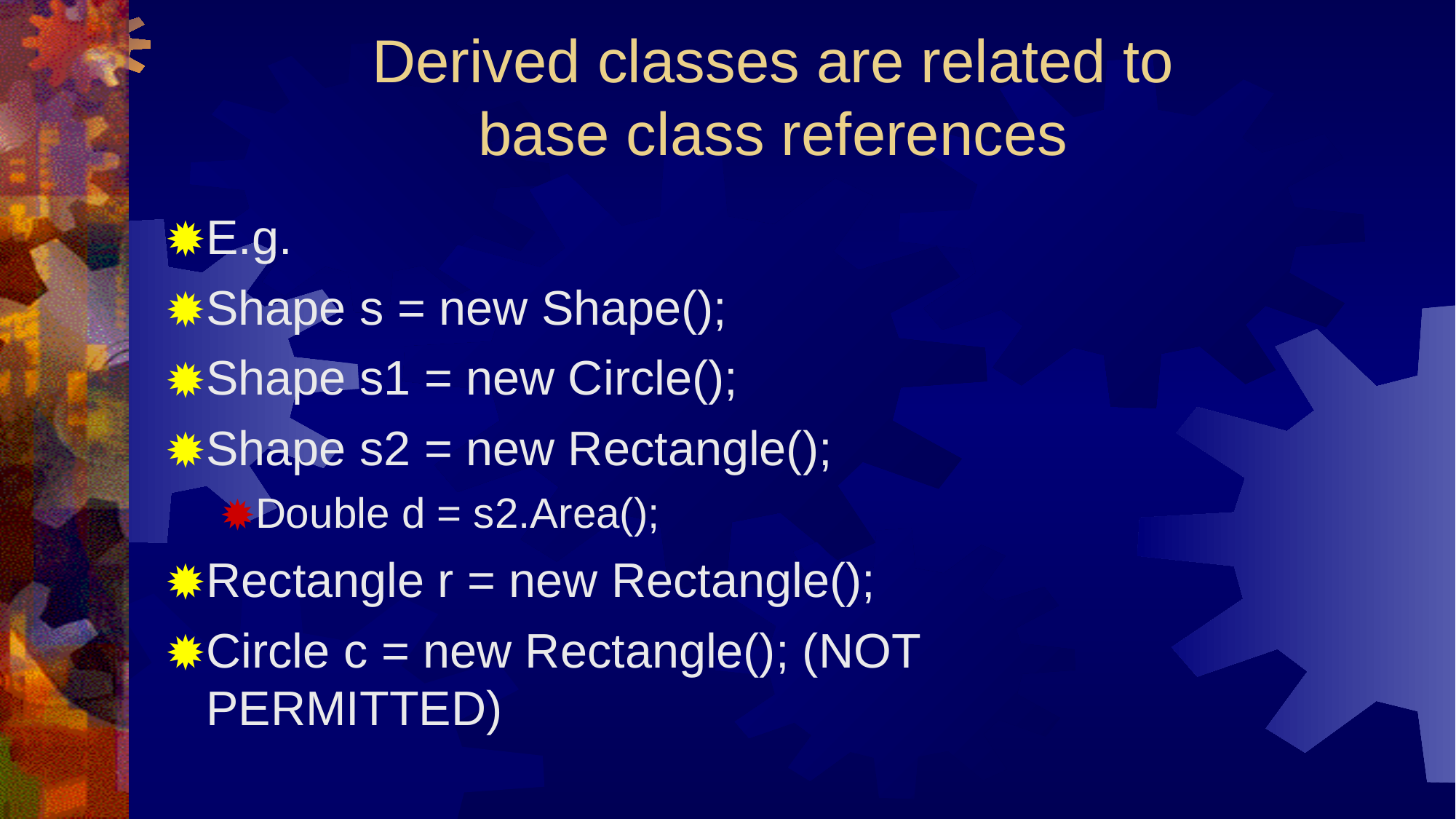

# Derived classes are related to base class references
E.g.
Shape s = new Shape();
Shape s1 = new Circle();
Shape s2 = new Rectangle();
Double d = s2.Area();
Rectangle r = new Rectangle();
Circle c = new Rectangle(); (NOT PERMITTED)